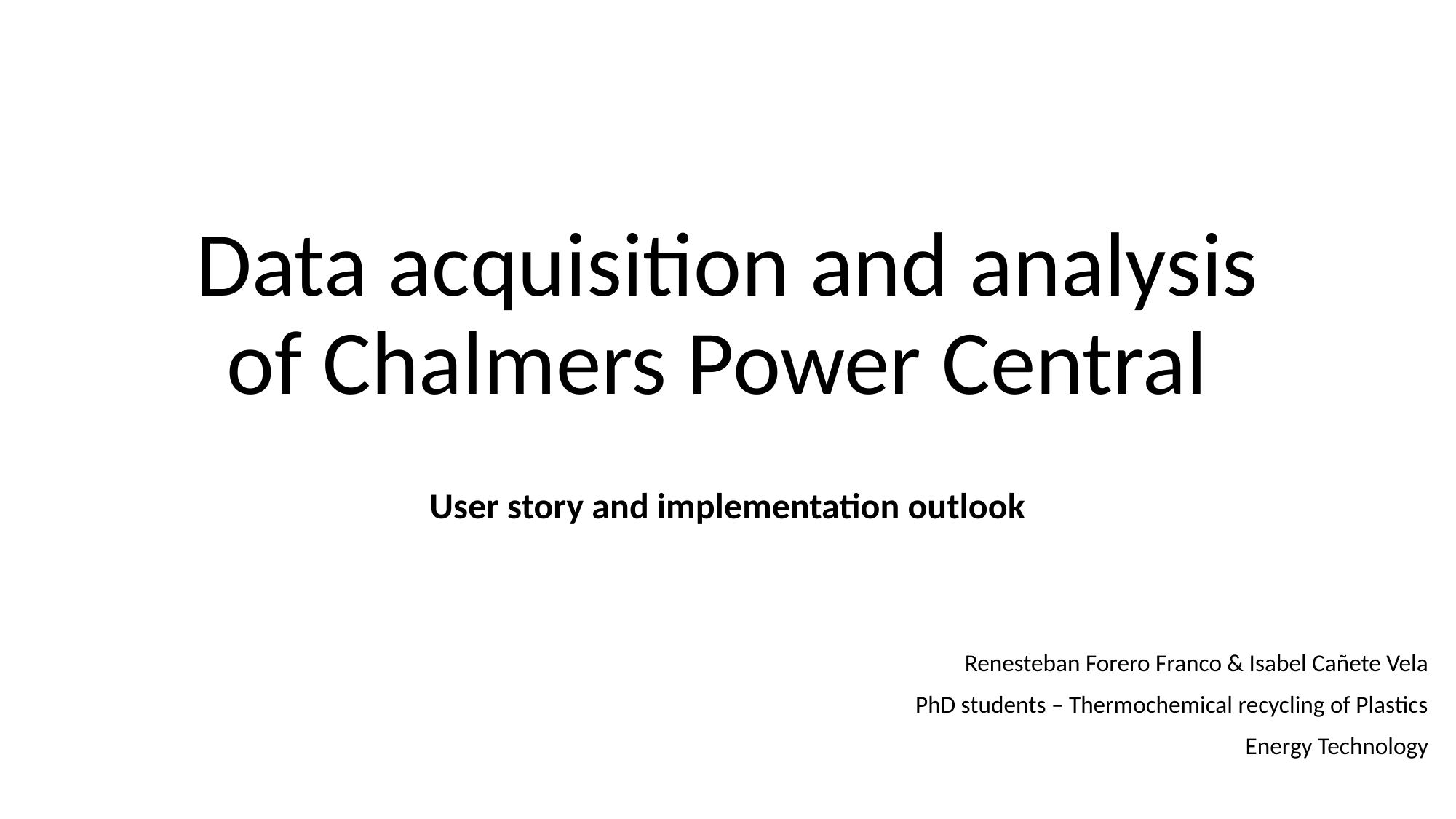

# Data acquisition and analysis of Chalmers Power Central
User story and implementation outlook
Renesteban Forero Franco & Isabel Cañete Vela
PhD students – Thermochemical recycling of Plastics
Energy Technology